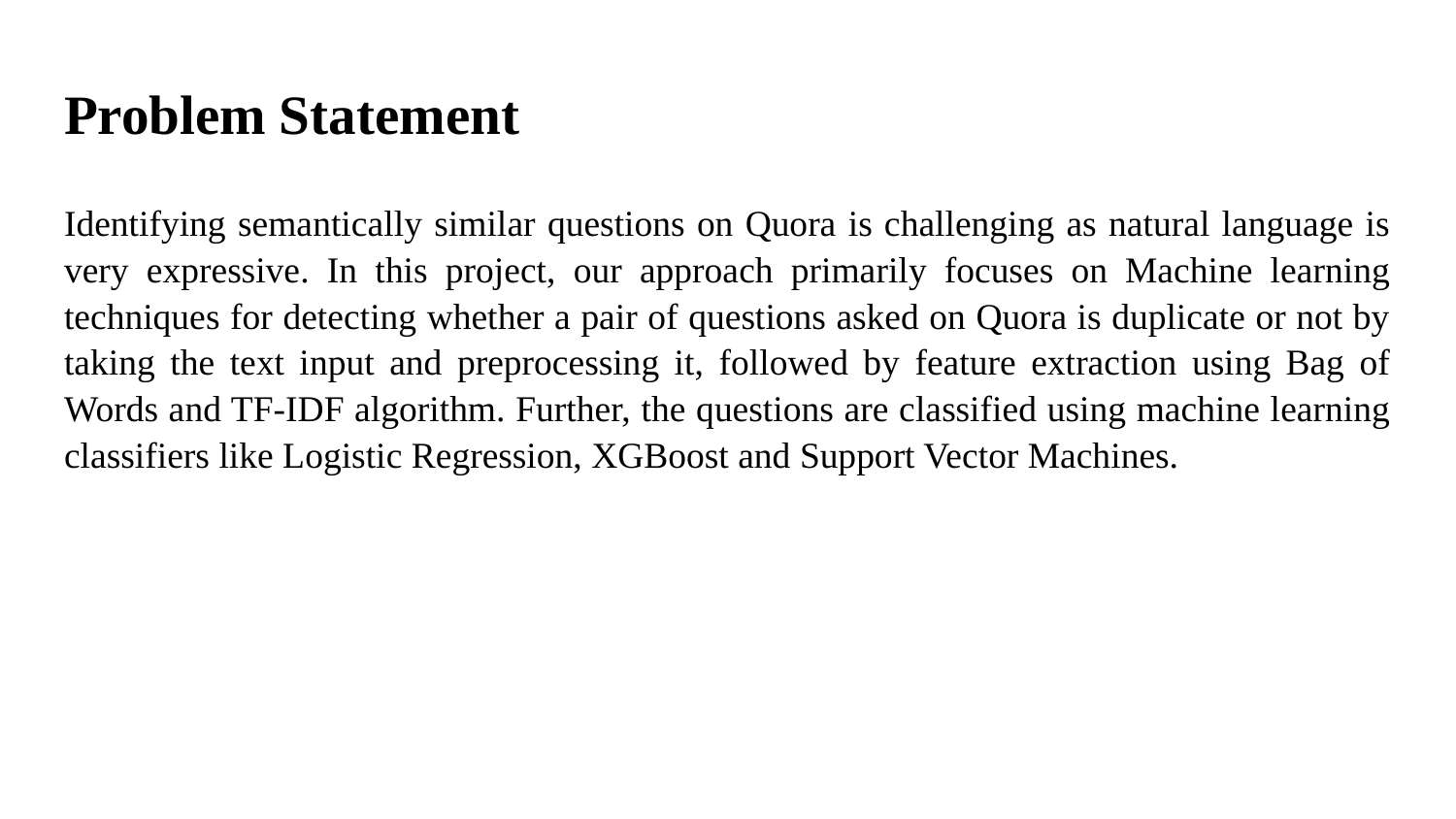

# Problem Statement
Identifying semantically similar questions on Quora is challenging as natural language is very expressive. In this project, our approach primarily focuses on Machine learning techniques for detecting whether a pair of questions asked on Quora is duplicate or not by taking the text input and preprocessing it, followed by feature extraction using Bag of Words and TF-IDF algorithm. Further, the questions are classified using machine learning classifiers like Logistic Regression, XGBoost and Support Vector Machines.